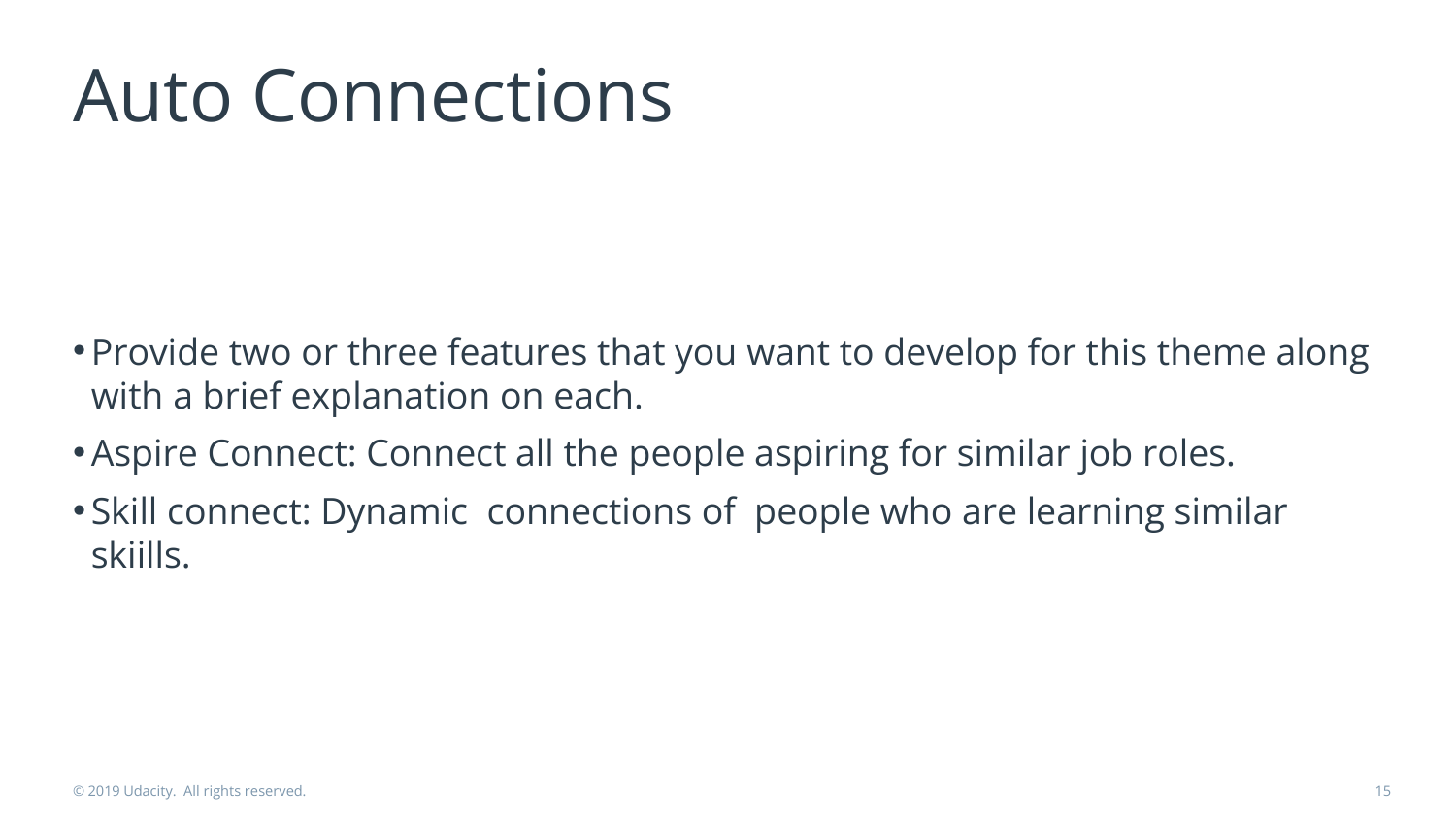

# Auto Connections
Provide two or three features that you want to develop for this theme along with a brief explanation on each.
Aspire Connect: Connect all the people aspiring for similar job roles.
Skill connect: Dynamic  connections of  people who are learning similar skiills.
© 2019 Udacity.  All rights reserved.
15